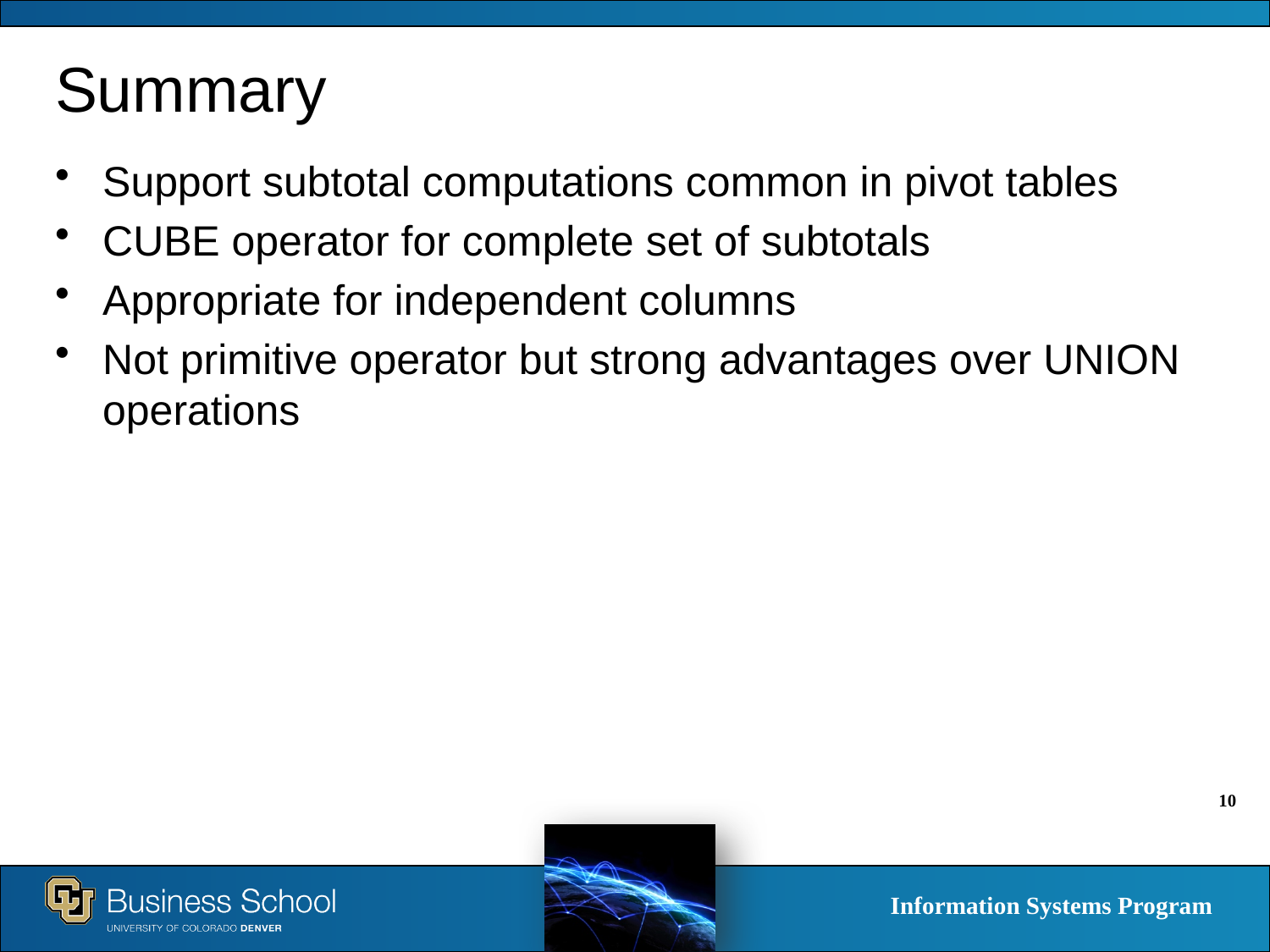

# Summary
Support subtotal computations common in pivot tables
CUBE operator for complete set of subtotals
Appropriate for independent columns
Not primitive operator but strong advantages over UNION operations